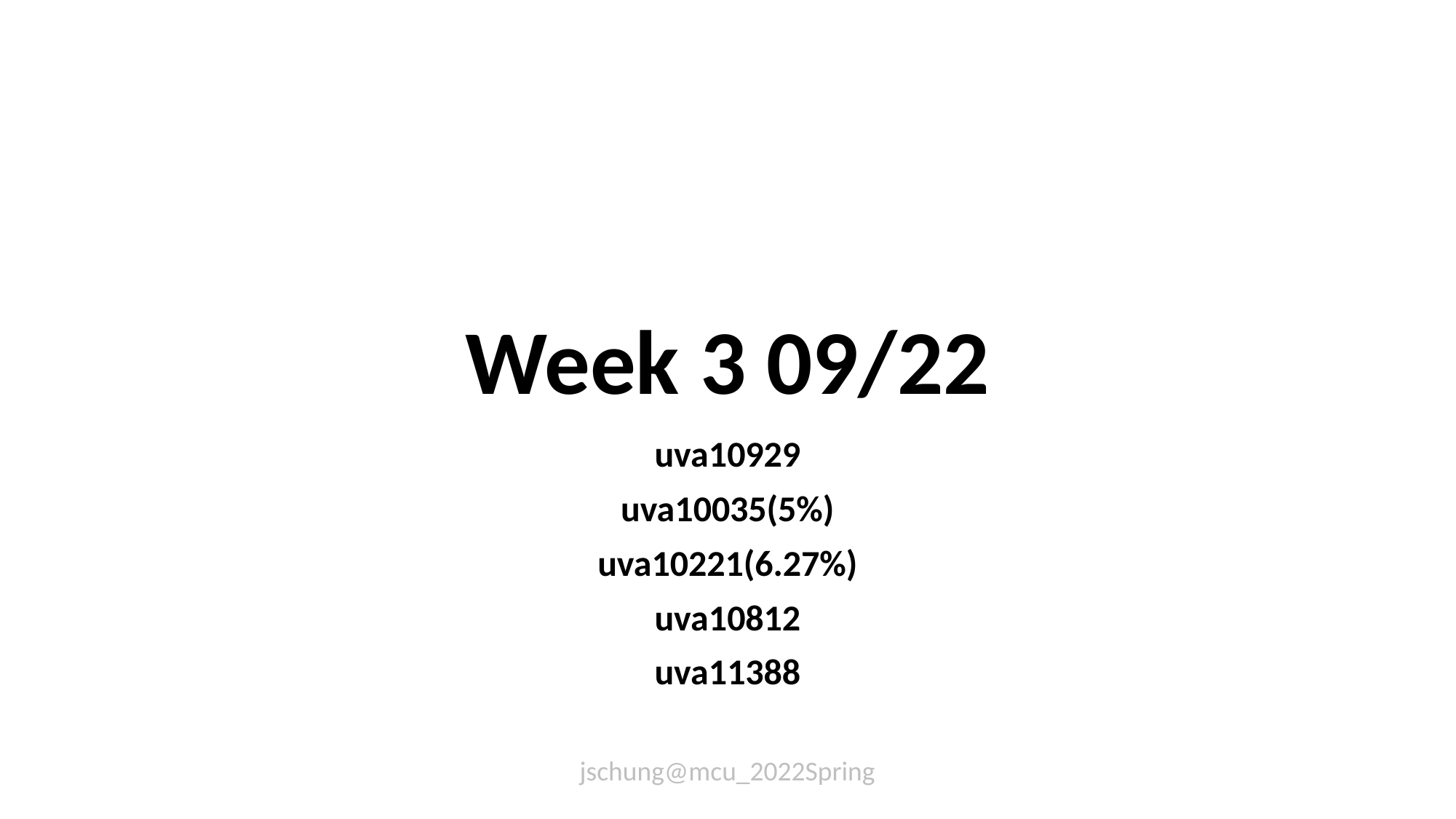

# Week 3 09/22
uva10929
uva10035(5%)
uva10221(6.27%)
uva10812
uva11388
jschung@mcu_2022Spring